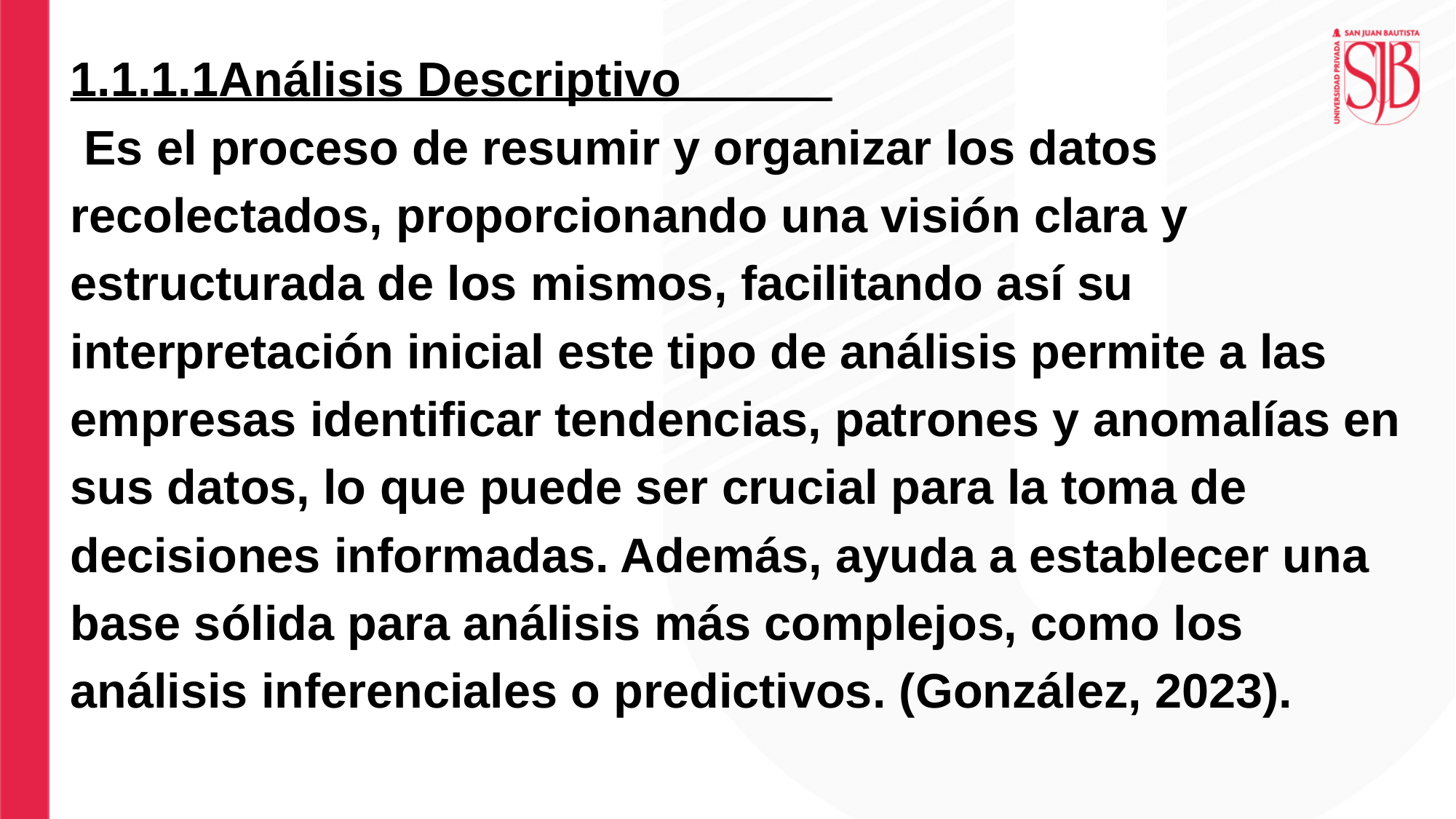

1.1.1.1Análisis Descriptivo
 Es el proceso de resumir y organizar los datos recolectados, proporcionando una visión clara y estructurada de los mismos, facilitando así su interpretación inicial este tipo de análisis permite a las empresas identificar tendencias, patrones y anomalías en sus datos, lo que puede ser crucial para la toma de decisiones informadas. Además, ayuda a establecer una base sólida para análisis más complejos, como los análisis inferenciales o predictivos. (González, 2023).